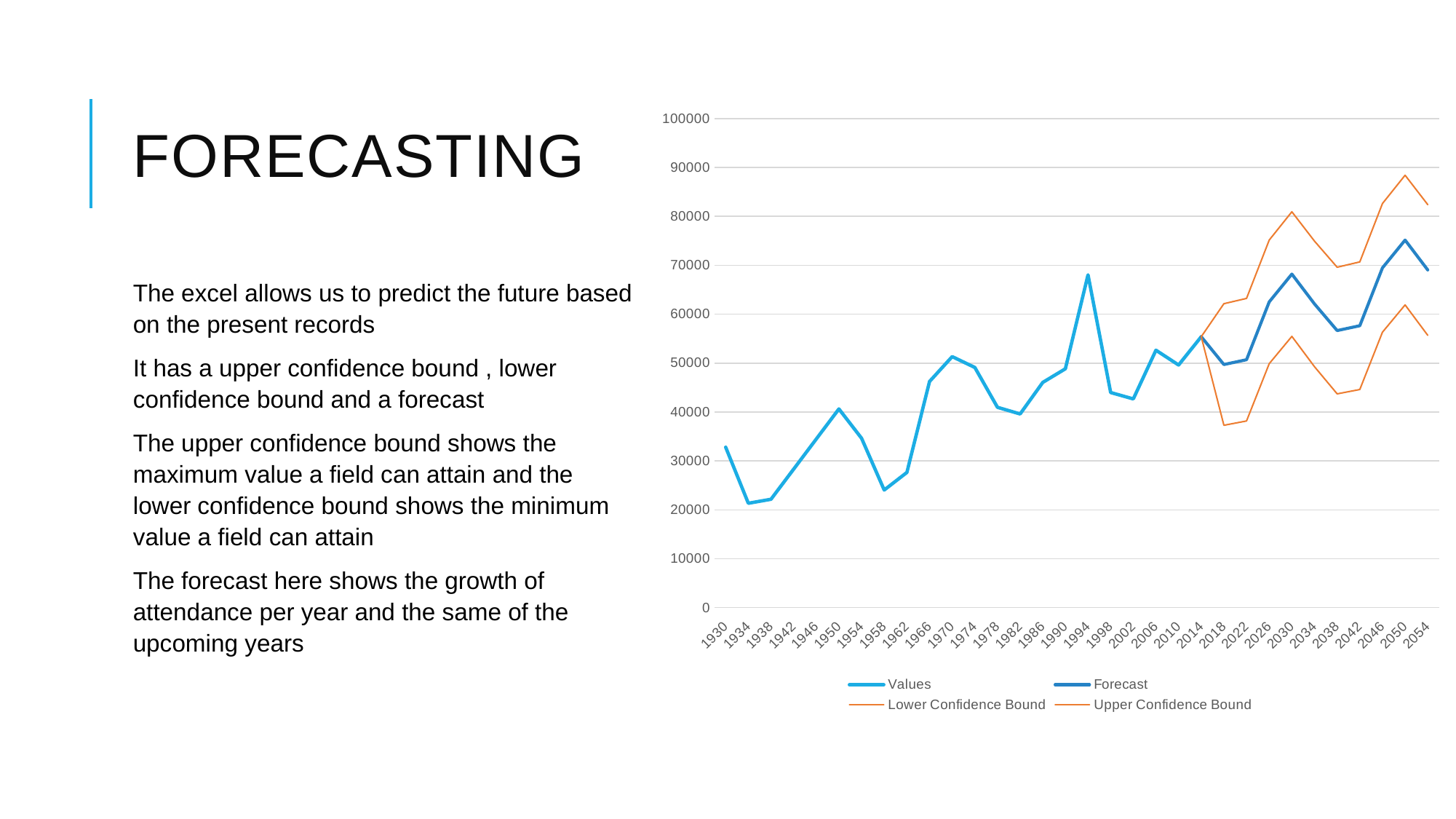

# forecasting

### Chart

| Category | Values | Forecast | Lower Confidence Bound | Upper Confidence Bound |
|---|---|---|---|---|
|  | 32790.944444444445 | None | None | None |
|  | 21334.125 | None | None | None |
|  | 22148.833333333332 | None | None | None |
|  | 28305.510101010103 | None | None | None |
|  | 34462.18686868687 | None | None | None |
|  | 40618.86363636364 | None | None | None |
|  | 34620.07692307692 | None | None | None |
|  | 24038.22857142857 | None | None | None |
|  | 27637.5625 | None | None | None |
|  | 46233.6875 | None | None | None |
|  | 51321.875 | None | None | None |
|  | 49104.31578947369 | None | None | None |
|  | 40960.05263157895 | None | None | None |
|  | 39587.153846153844 | None | None | None |
|  | 46046.75 | None | None | None |
|  | 48838.153846153844 | None | None | None |
|  | 68039.90384615384 | None | None | None |
|  | 43981.15625 | None | None | None |
|  | 42673.59375 | None | None | None |
|  | 52633.21875 | None | None | None |
|  | 49612.1875 | None | None | None |
|  | 55390.94936708861 | 55390.94936708861 | 55390.94936708861 | 55390.94936708861 |
|  | None | 49706.04102660397 | 37274.079280570426 | 62138.00277263751 |
|  | None | 50692.31763424855 | 38160.49936855713 | 63224.135899939974 |
|  | None | 62513.894245378695 | 49881.448859770615 | 75146.33963098677 |
|  | None | 68198.50727130698 | 55464.67029691673 | 80932.34424569723 |
|  | None | 62091.97164939601 | 49255.98469234455 | 74927.95860644746 |
|  | None | 56652.725462878865 | 43712.265488155484 | 69593.18543760224 |
|  | None | 57639.00207052346 | 44594.90579852207 | 70683.09834252484 |
|  | None | 69460.5786816536 | 56312.10548236655 | 82609.05188094065 |
|  | None | 75145.1917075819 | 61891.60678794028 | 88398.7766272235 |
|  | None | 69038.65608567093 | 55679.230427734474 | 82398.08174360738 |
The excel allows us to predict the future based on the present records
It has a upper confidence bound , lower confidence bound and a forecast
The upper confidence bound shows the maximum value a field can attain and the lower confidence bound shows the minimum value a field can attain
The forecast here shows the growth of attendance per year and the same of the upcoming years